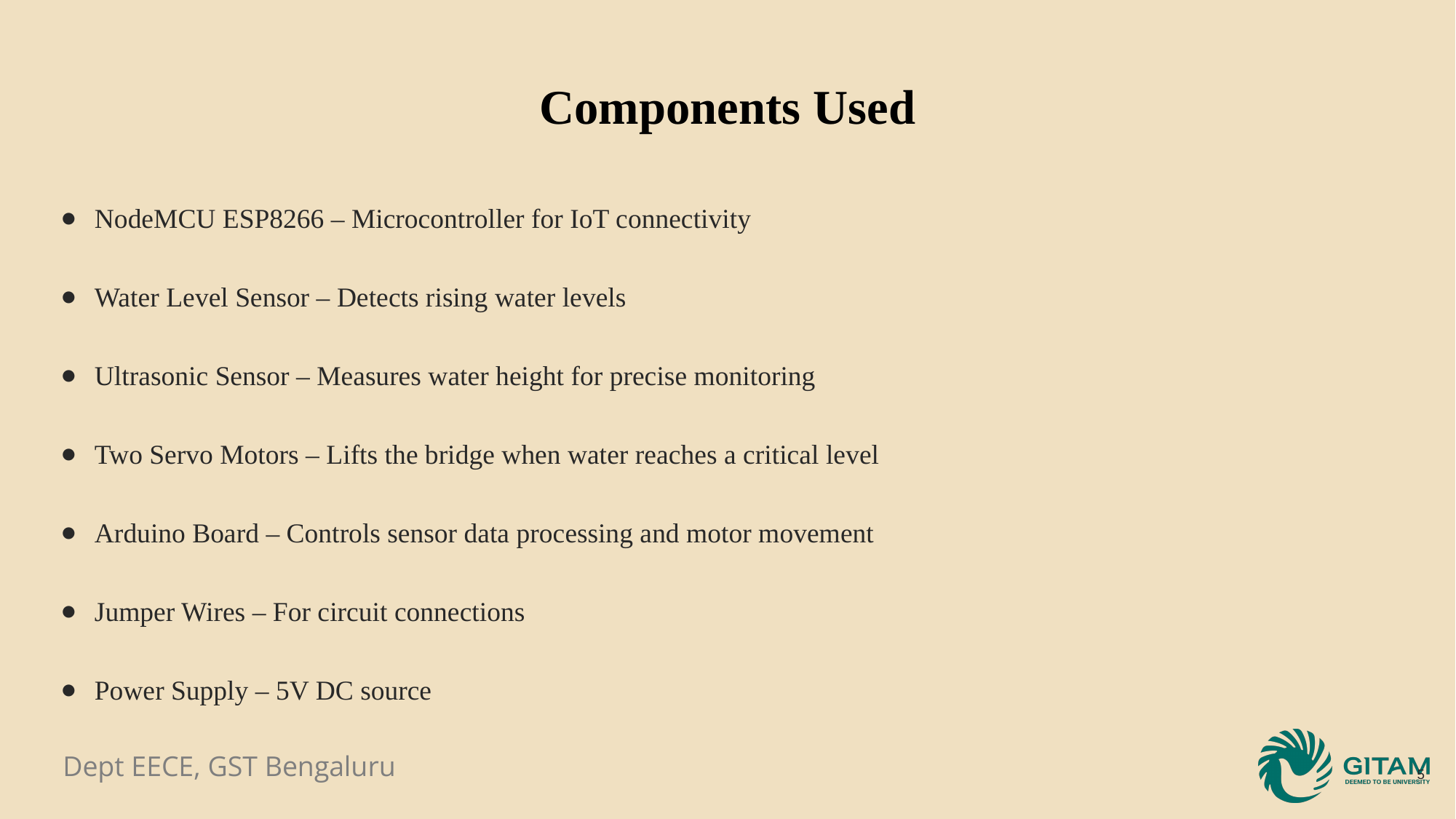

# Components Used
NodeMCU ESP8266 – Microcontroller for IoT connectivity

Water Level Sensor – Detects rising water levels

Ultrasonic Sensor – Measures water height for precise monitoring

Two Servo Motors – Lifts the bridge when water reaches a critical level

Arduino Board – Controls sensor data processing and motor movement

Jumper Wires – For circuit connections

Power Supply – 5V DC source

5